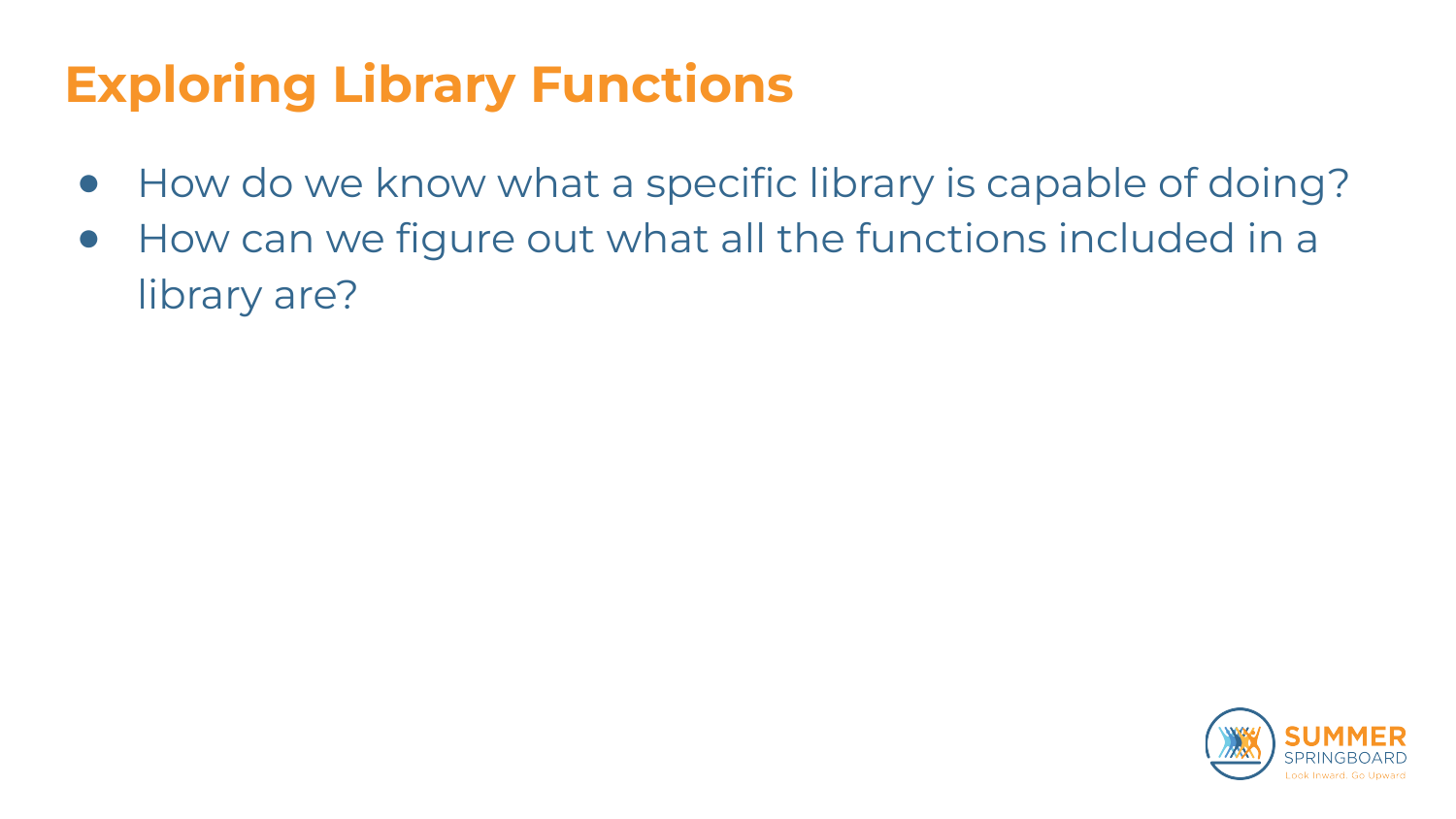

# Exploring Library Functions
How do we know what a specific library is capable of doing?
How can we figure out what all the functions included in a library are?